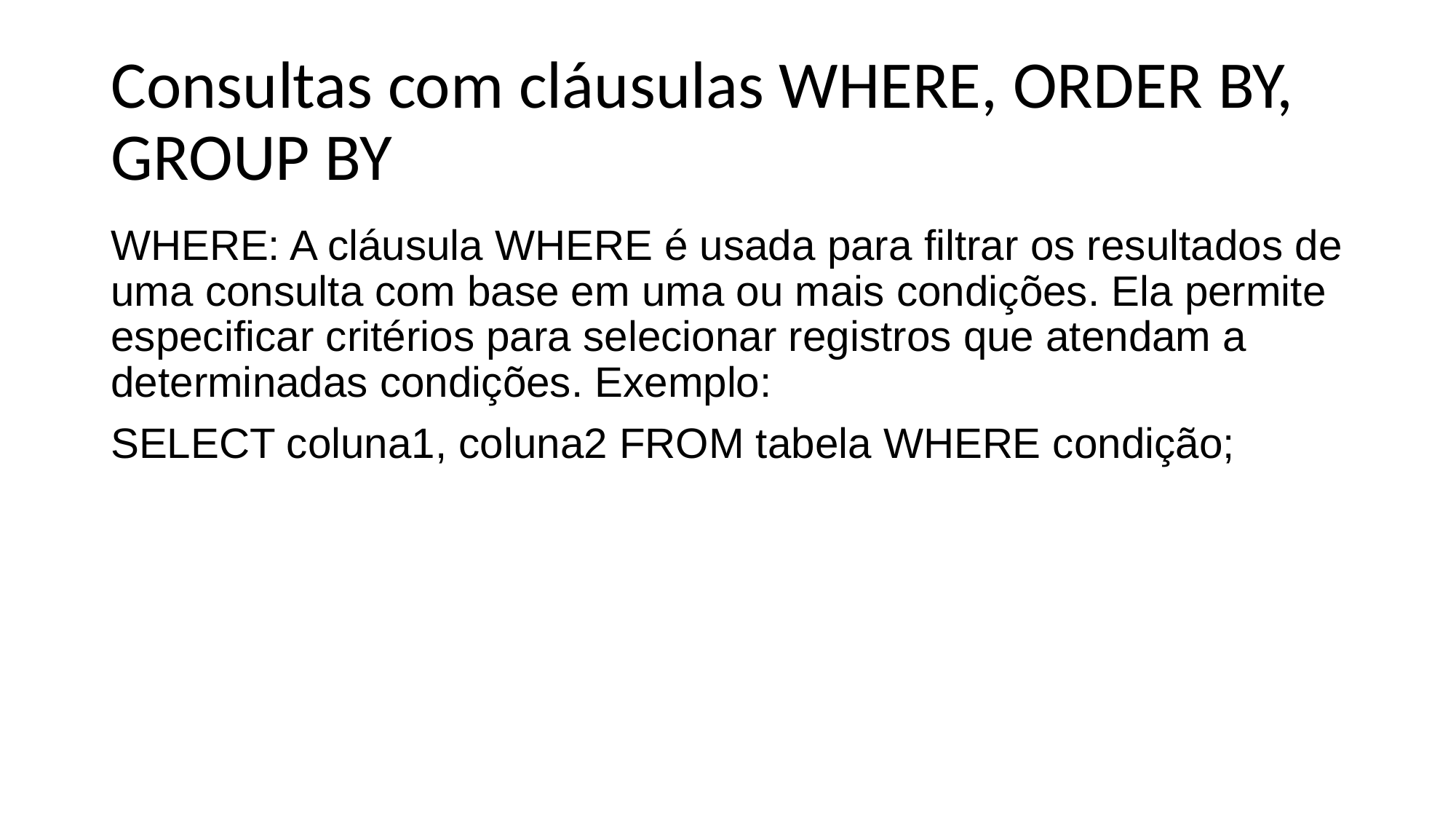

# Consultas com cláusulas WHERE, ORDER BY, GROUP BY
WHERE: A cláusula WHERE é usada para filtrar os resultados de uma consulta com base em uma ou mais condições. Ela permite especificar critérios para selecionar registros que atendam a determinadas condições. Exemplo:
SELECT coluna1, coluna2 FROM tabela WHERE condição;